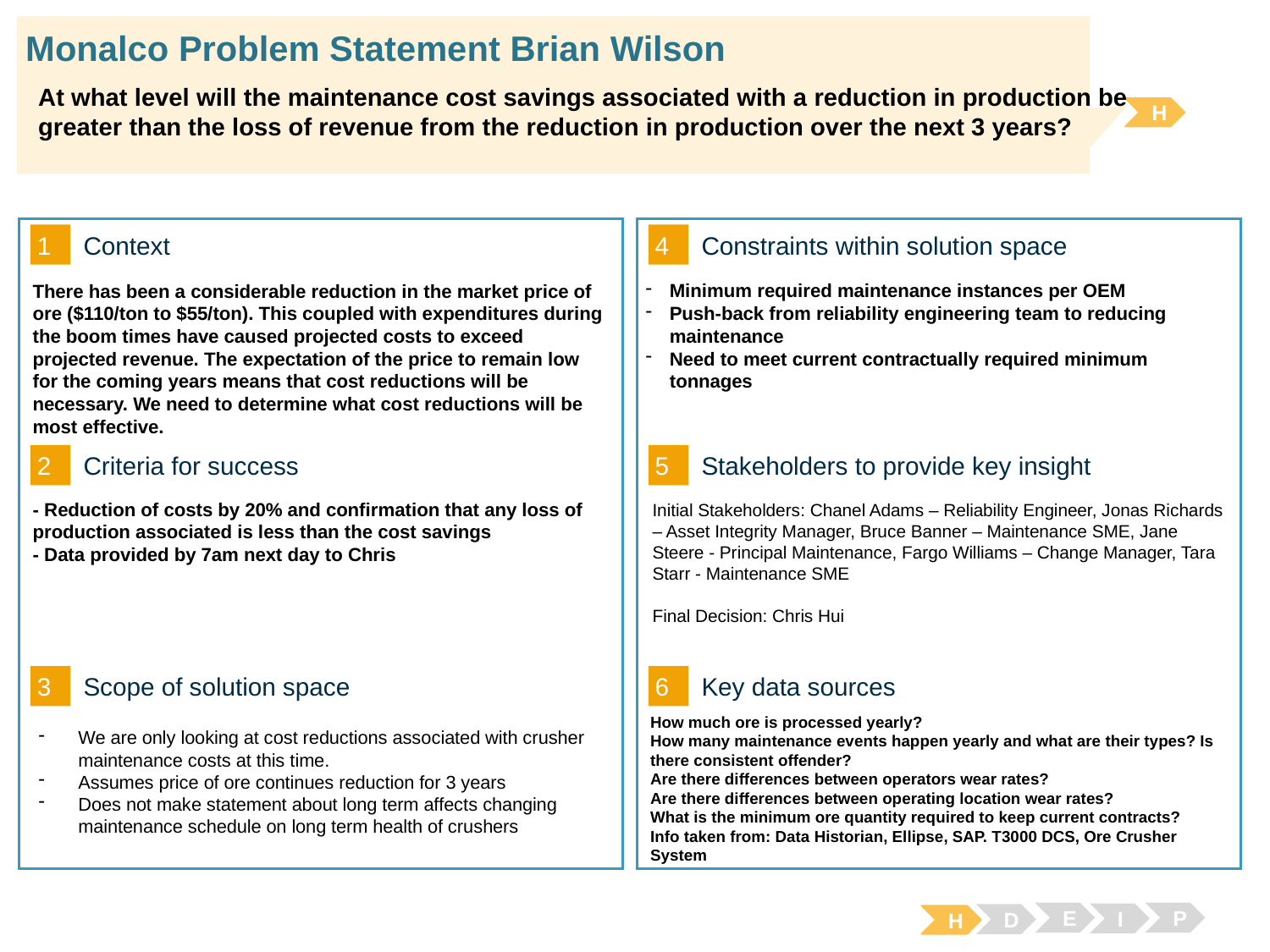

# Monalco Problem Statement Brian Wilson
At what level will the maintenance cost savings associated with a reduction in production be greater than the loss of revenue from the reduction in production over the next 3 years?
H

1
4
Context
Constraints within solution space
Minimum required maintenance instances per OEM
Push-back from reliability engineering team to reducing maintenance
Need to meet current contractually required minimum tonnages

There has been a considerable reduction in the market price of ore ($110/ton to $55/ton). This coupled with expenditures during the boom times have caused projected costs to exceed projected revenue. The expectation of the price to remain low for the coming years means that cost reductions will be necessary. We need to determine what cost reductions will be most effective.

2
5
Criteria for success
Stakeholders to provide key insight
- Reduction of costs by 20% and confirmation that any loss of production associated is less than the cost savings
- Data provided by 7am next day to Chris
Initial Stakeholders: Chanel Adams – Reliability Engineer, Jonas Richards – Asset Integrity Manager, Bruce Banner – Maintenance SME, Jane Steere - Principal Maintenance, Fargo Williams – Change Manager, Tara Starr - Maintenance SME

Final Decision: Chris Hui
3
6
Key data sources
Scope of solution space
How much ore is processed yearly?
How many maintenance events happen yearly and what are their types? Is there consistent offender?
Are there differences between operators wear rates?
Are there differences between operating location wear rates?
What is the minimum ore quantity required to keep current contracts?
Info taken from: Data Historian, Ellipse, SAP. T3000 DCS, Ore Crusher System
We are only looking at cost reductions associated with crusher maintenance costs at this time.
Assumes price of ore continues reduction for 3 years
Does not make statement about long term affects changing maintenance schedule on long term health of crushers
E
P
I
D
H